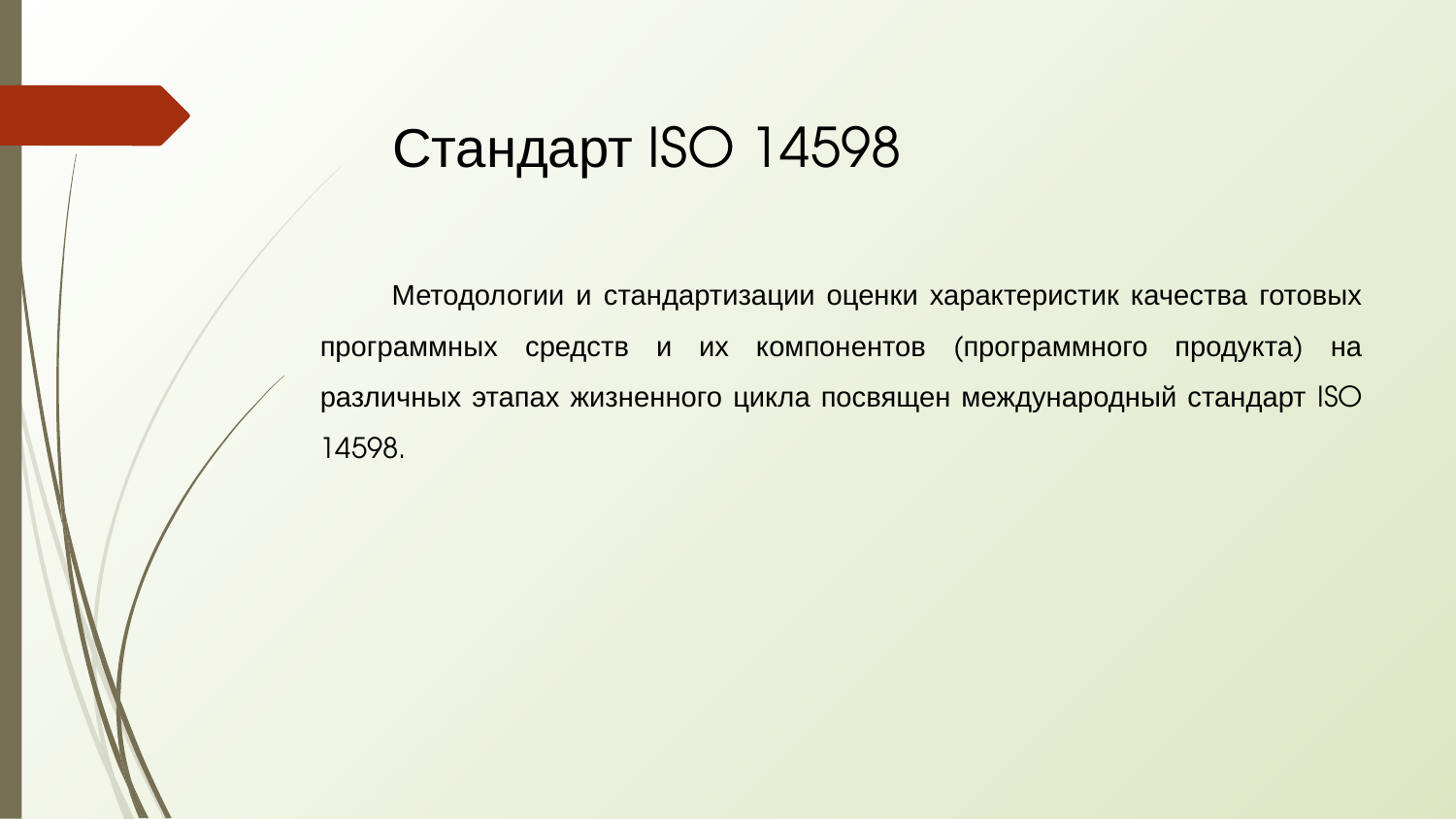

# Стандарт ISO 14598

Методологии и стандартизации оценки характеристик качества готовых программных средств и их компонентов (программного продукта) на различных этапах жизненного цикла посвящен международный стандарт ISO 14598.